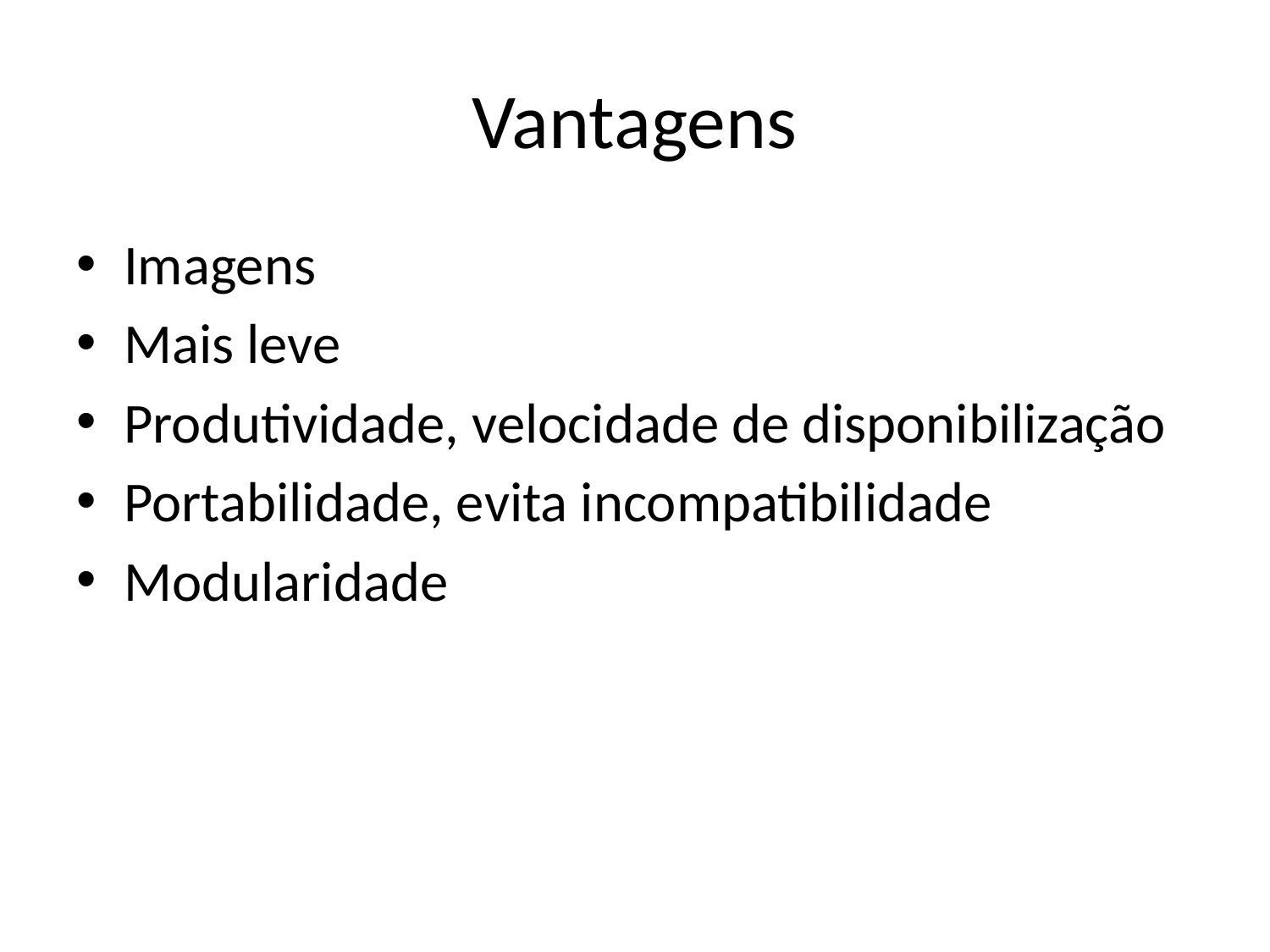

# Vantagens
Imagens
Mais leve
Produtividade, velocidade de disponibilização
Portabilidade, evita incompatibilidade
Modularidade